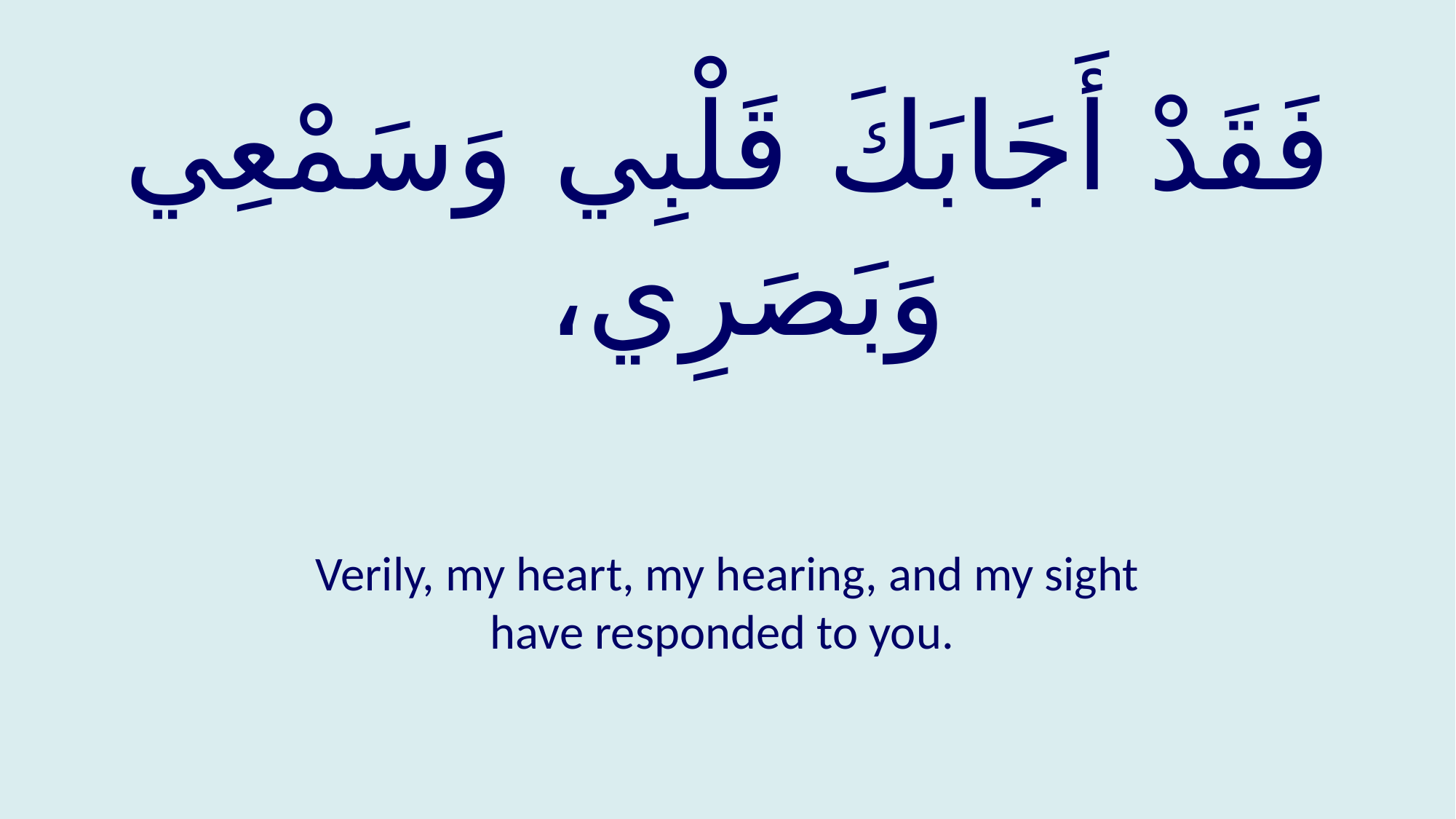

# فَقَدْ أَجَابَكَ قَلْبِي وَسَمْعِي وَبَصَرِي،
Verily, my heart, my hearing, and my sight have responded to you.